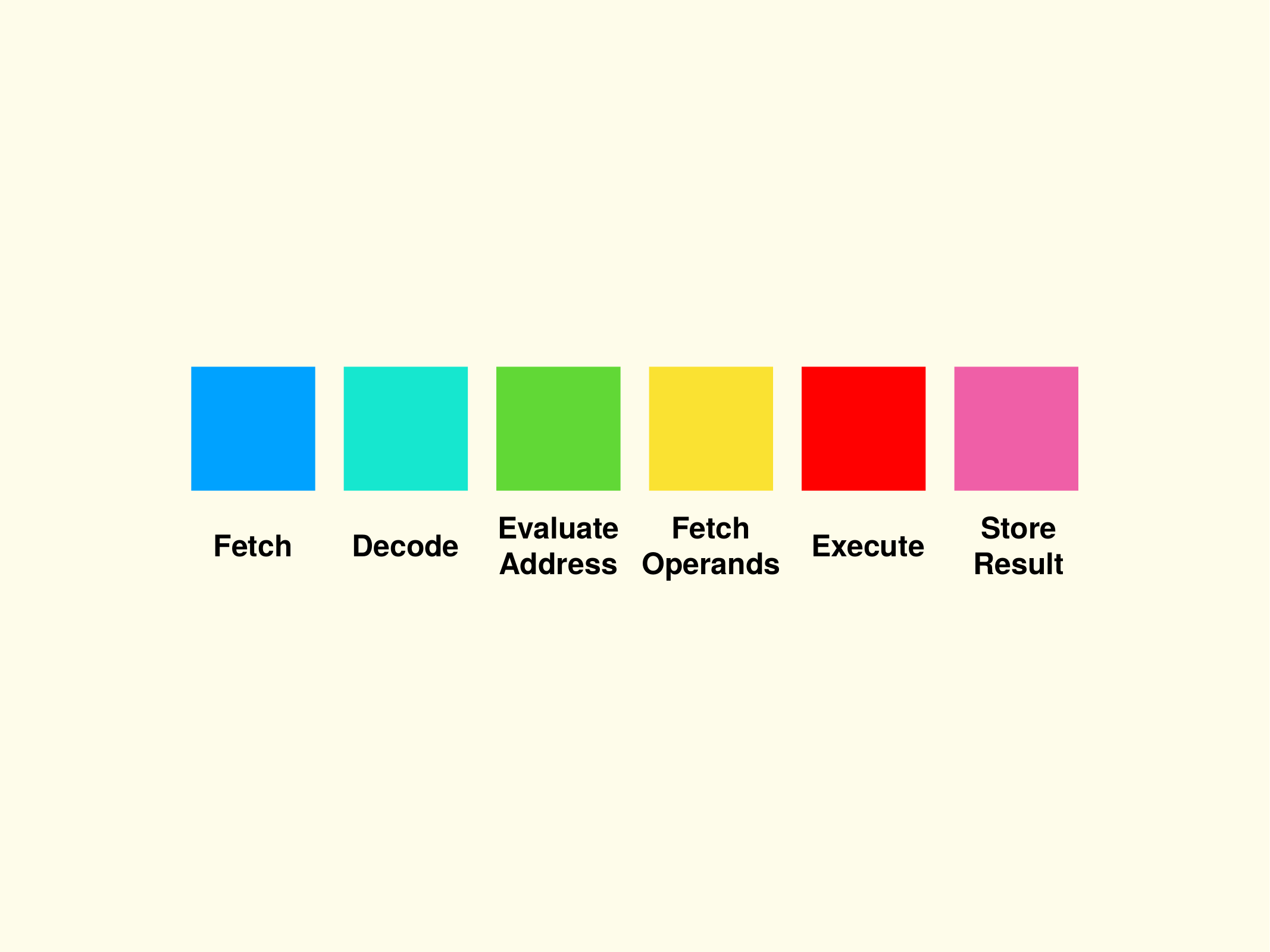

Evaluate
Address
Fetch
Operands
Store
Result
Fetch
Decode
Execute